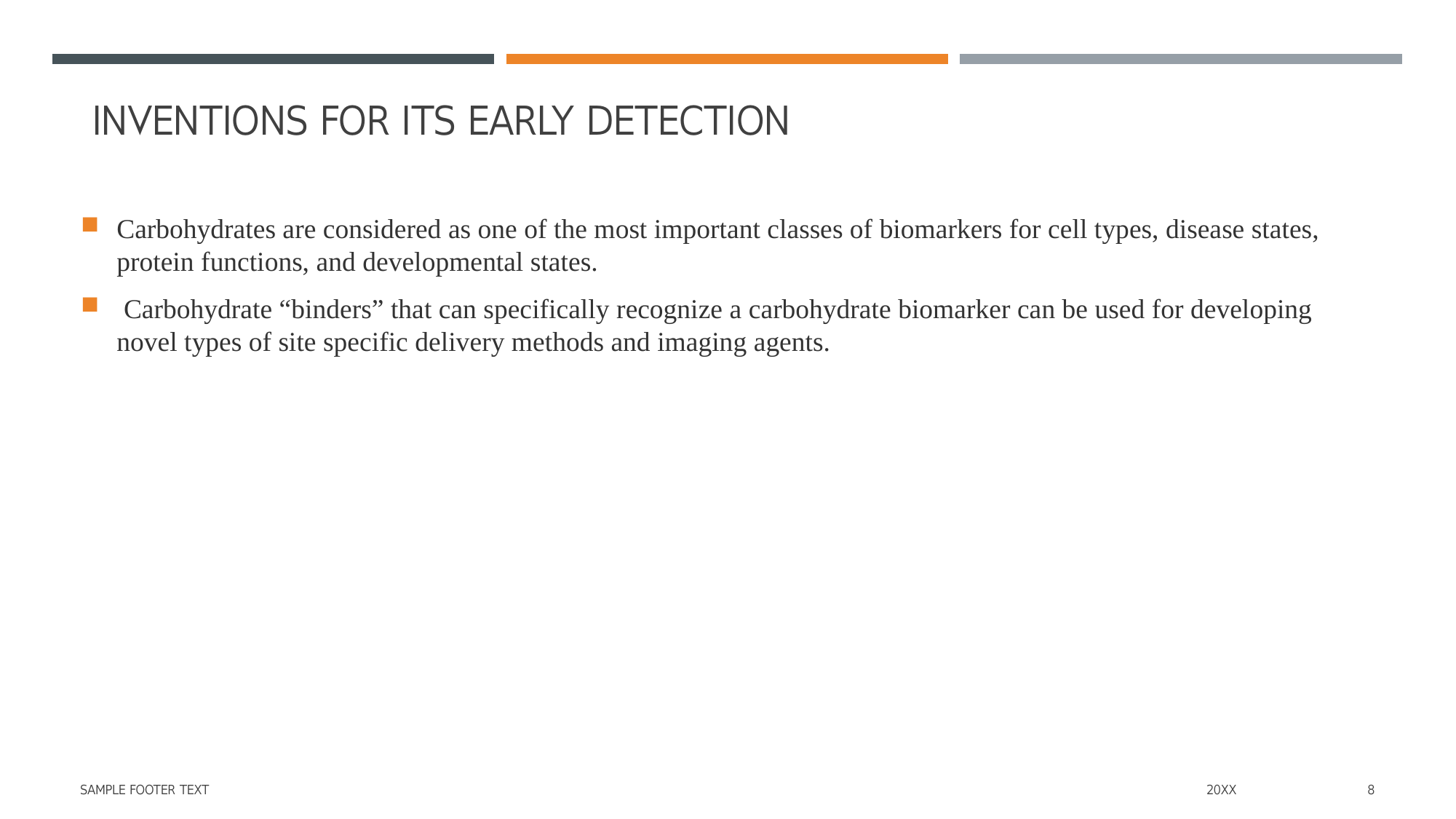

# inventions for its early detection
Carbohydrates are considered as one of the most important classes of biomarkers for cell types, disease states, protein functions, and developmental states.
 Carbohydrate “binders” that can specifically recognize a carbohydrate biomarker can be used for developing novel types of site specific delivery methods and imaging agents.
Sample Footer Text
20XX
8